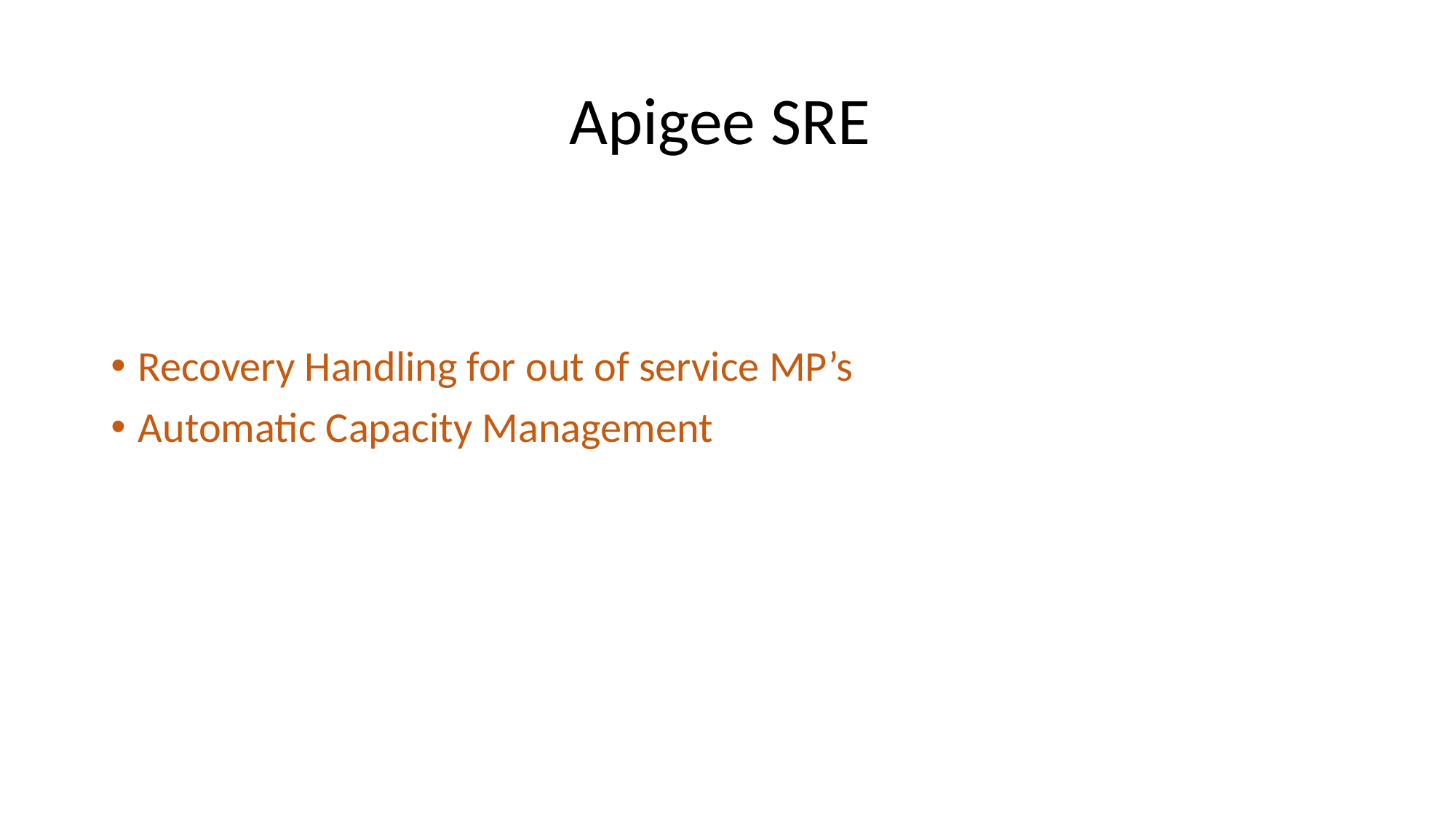

# Apigee SRE
Recovery Handling for out of service MP’s
Automatic Capacity Management